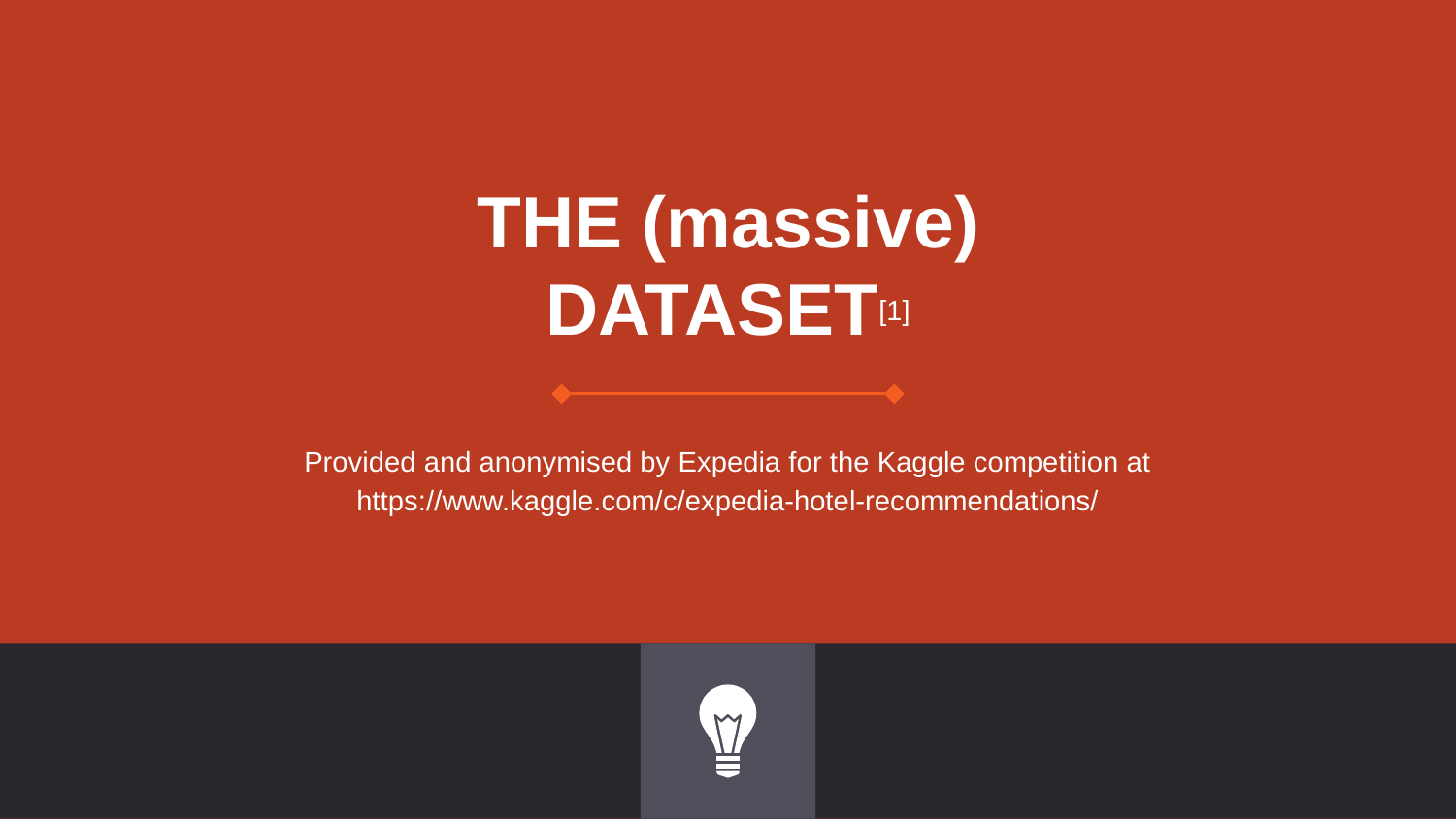

# THE (massive) DATASET[1]
Provided and anonymised by Expedia for the Kaggle competition at https://www.kaggle.com/c/expedia-hotel-recommendations/